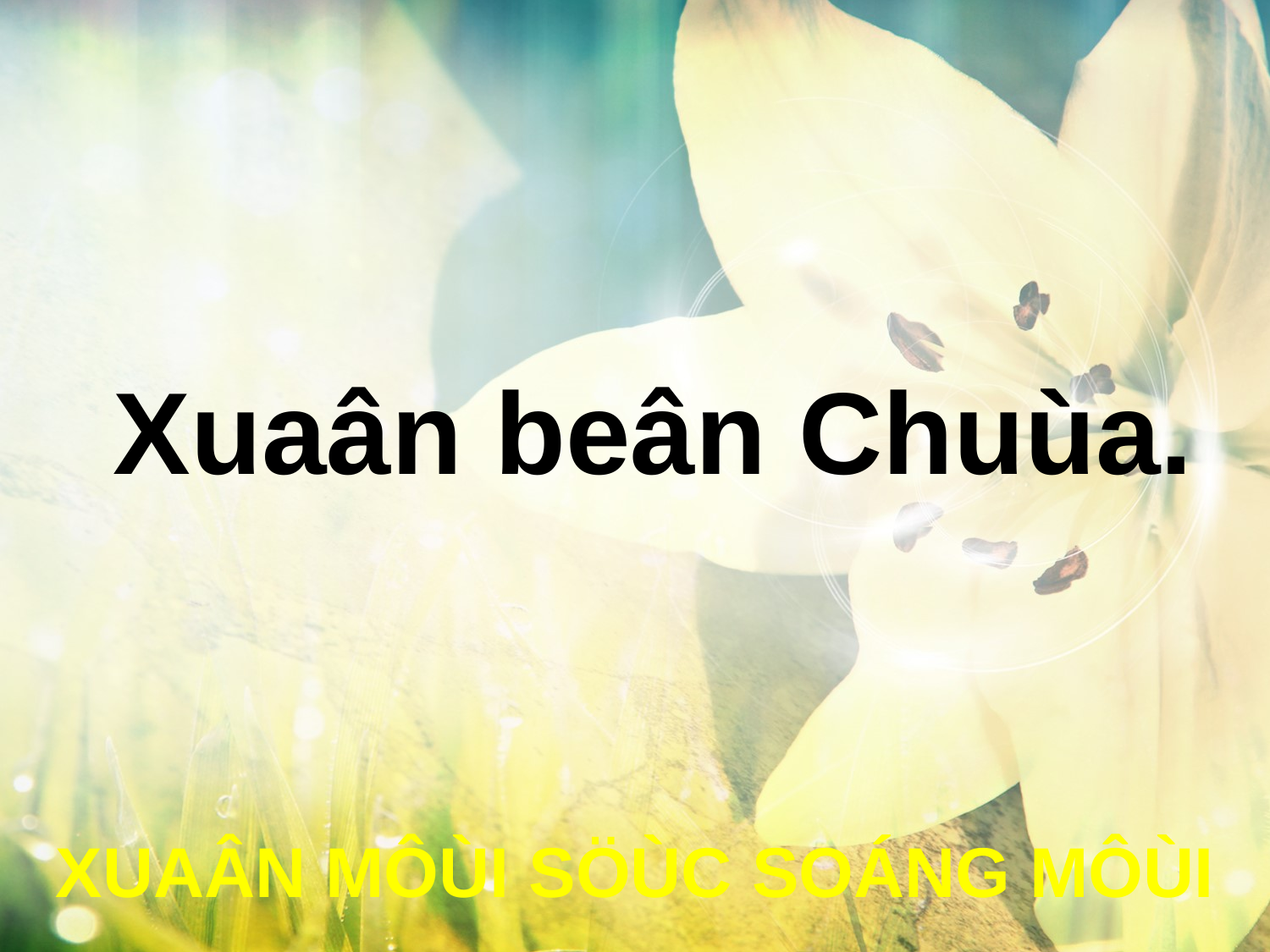

Xuaân beân Chuùa.
XUAÂN MÔÙI SÖÙC SOÁNG MÔÙI